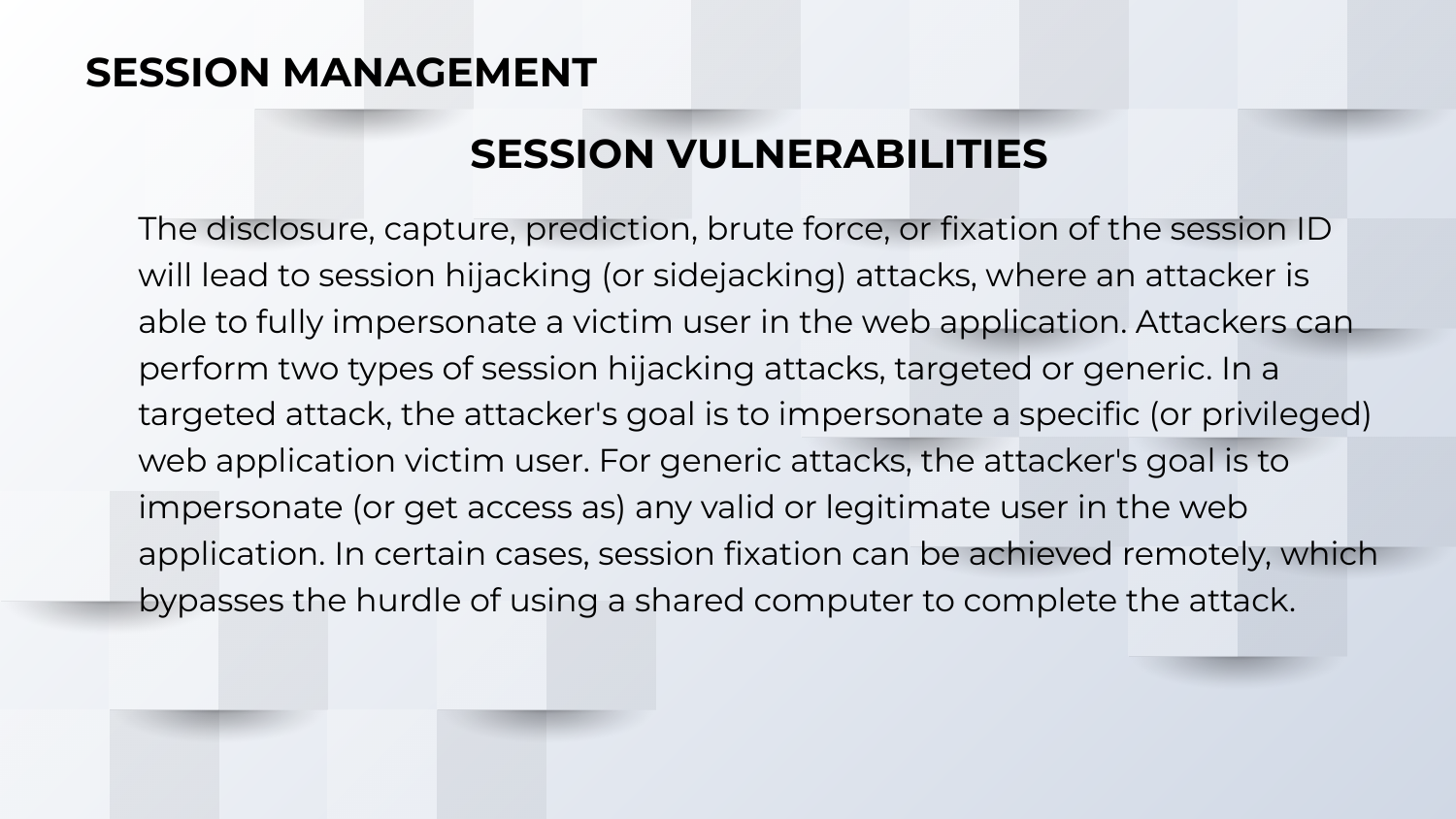

SESSION MANAGEMENT

SESSION VULNERABILITIES
The disclosure, capture, prediction, brute force, or fixation of the session ID will lead to session hijacking (or sidejacking) attacks, where an attacker is able to fully impersonate a victim user in the web application. Attackers can perform two types of session hijacking attacks, targeted or generic. In a targeted attack, the attacker's goal is to impersonate a specific (or privileged) web application victim user. For generic attacks, the attacker's goal is to impersonate (or get access as) any valid or legitimate user in the web application. In certain cases, session fixation can be achieved remotely, which bypasses the hurdle of using a shared computer to complete the attack.